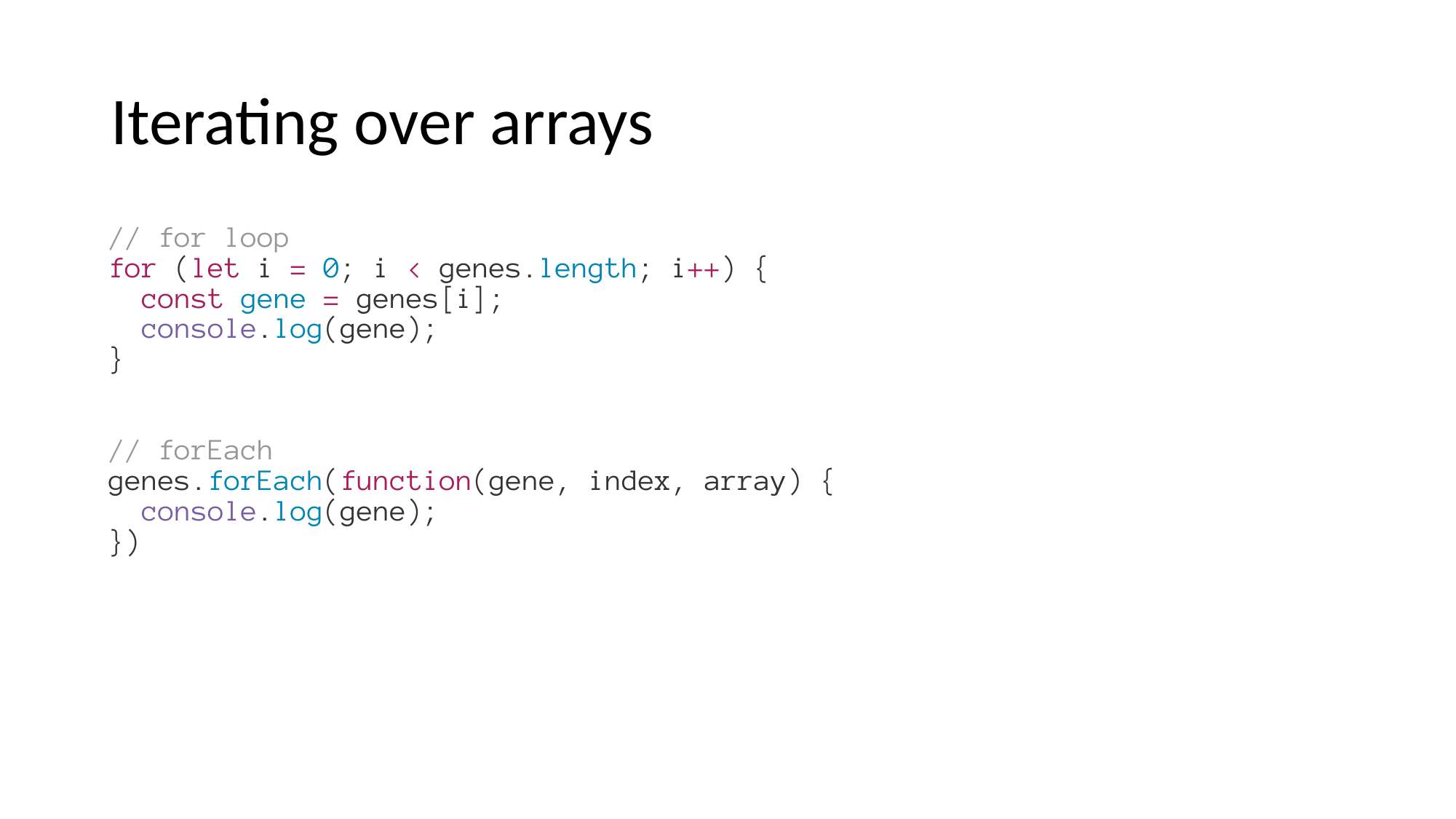

# Iterating over arrays
| // for loop for (let i = 0; i < genes.length; i++) { const gene = genes[i]; console.log(gene); } // forEach genes.forEach(function(gene, index, array) { console.log(gene); }) |
| --- |